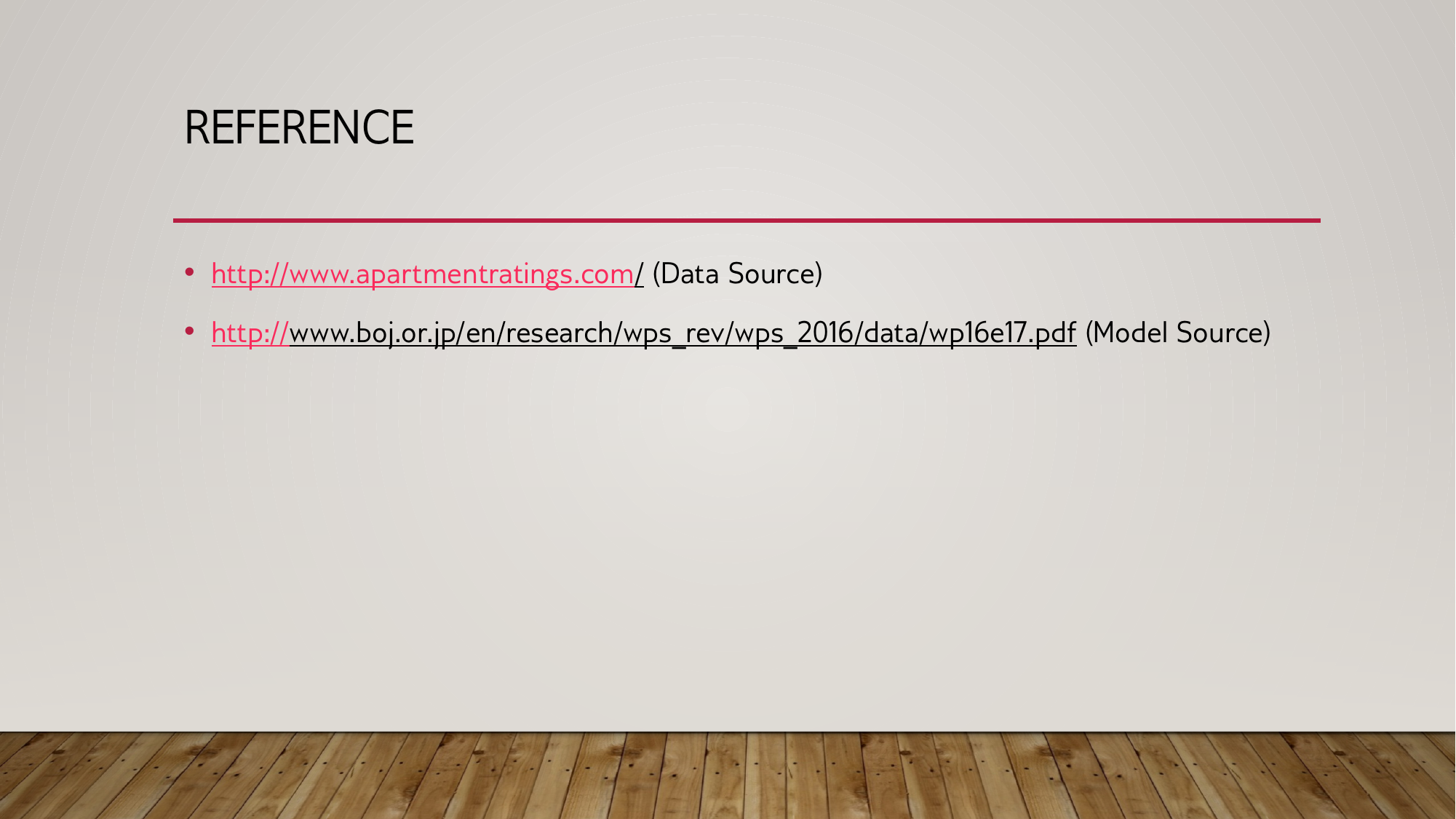

# Reference
http://www.apartmentratings.com/ (Data Source)
http://www.boj.or.jp/en/research/wps_rev/wps_2016/data/wp16e17.pdf (Model Source)